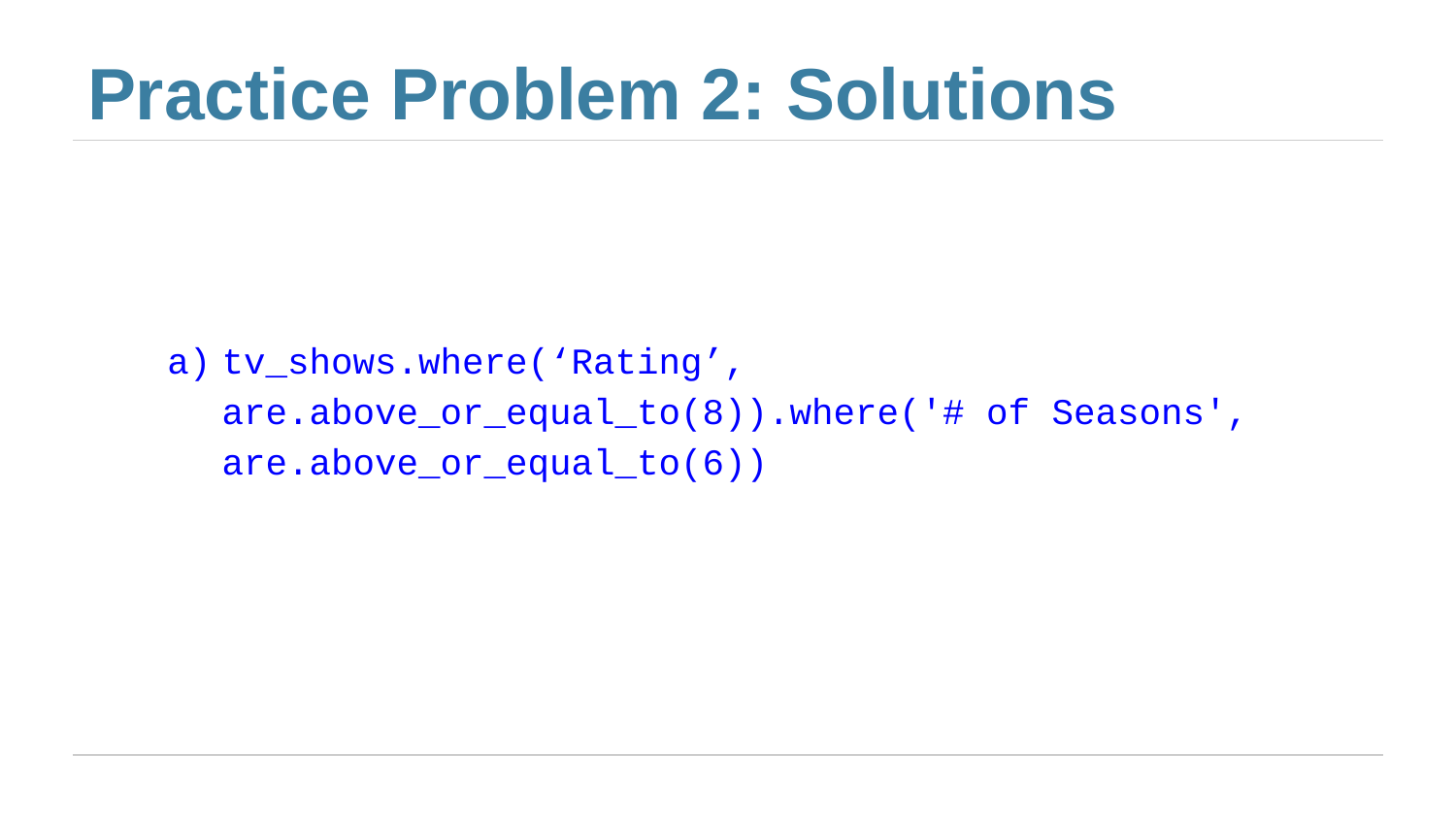

# Practice Problem 2: Solutions
tv_shows.where(‘Rating’, are.above_or_equal_to(8)).where('# of Seasons', are.above_or_equal_to(6))